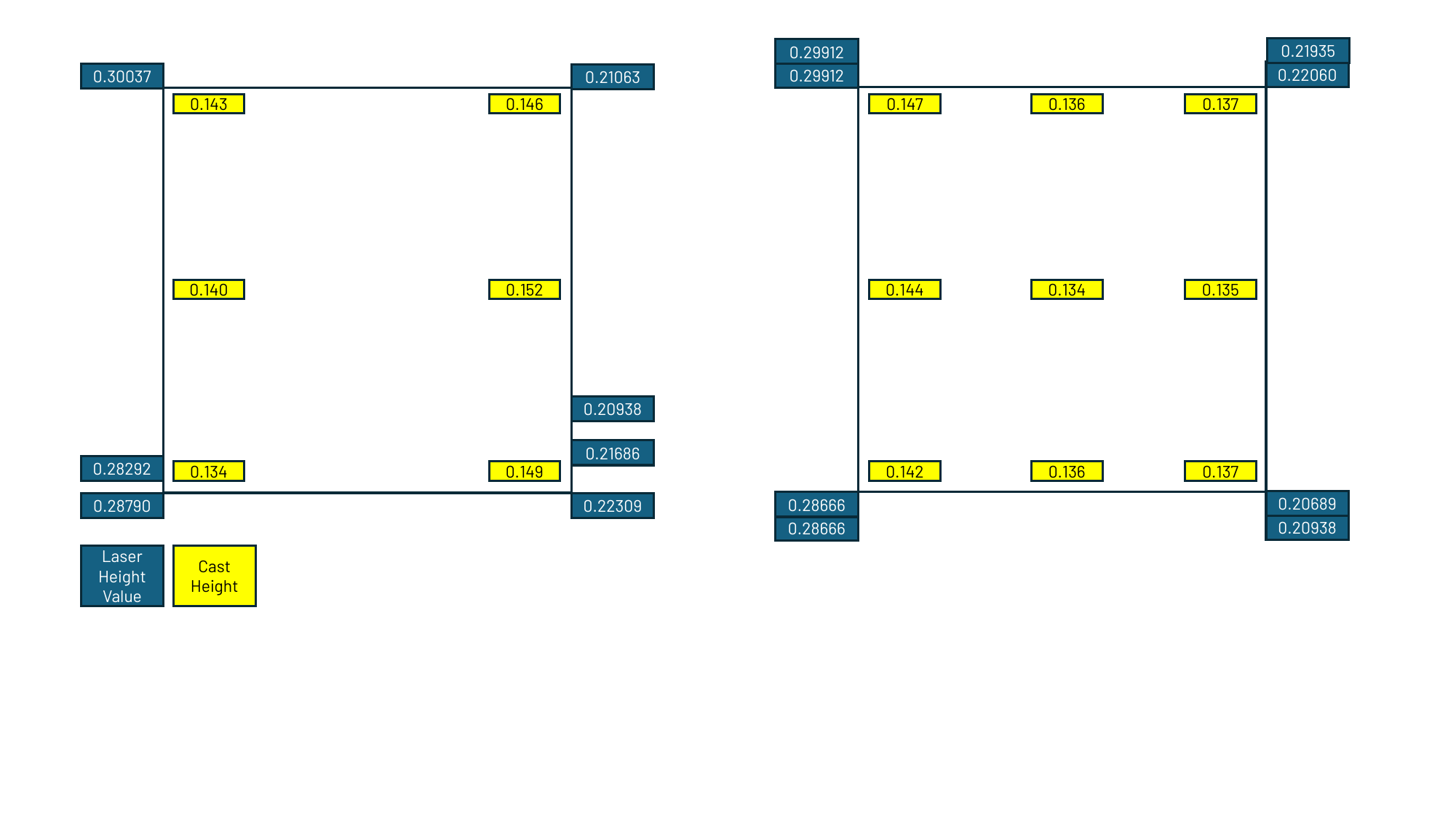

0.21935
0.29912
0.22060
0.29912
0.30037
0.21063

0.143
0.146
0.147
0.136
0.137
0.140
0.152
0.144
0.134
0.135
0.20938
0.21686
0.28292
0.134
0.149
0.142
0.136
0.137
0.20689
0.28666
0.28790
0.22309
0.20938
0.28666
Laser Height Value
Cast Height